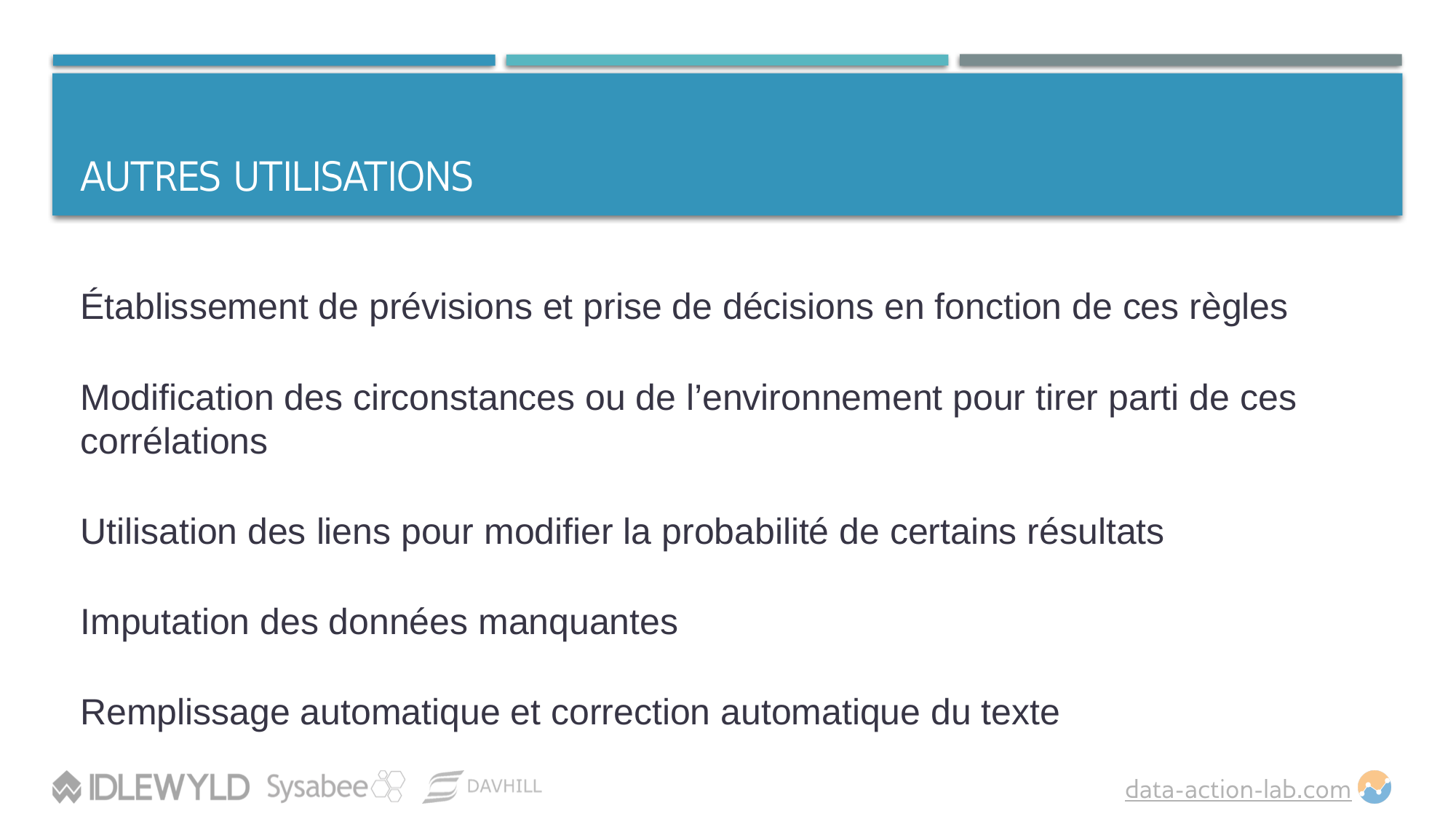

# Autres utilisations
Établissement de prévisions et prise de décisions en fonction de ces règles

Modification des circonstances ou de l’environnement pour tirer parti de ces corrélations

Utilisation des liens pour modifier la probabilité de certains résultats

Imputation des données manquantes

Remplissage automatique et correction automatique du texte